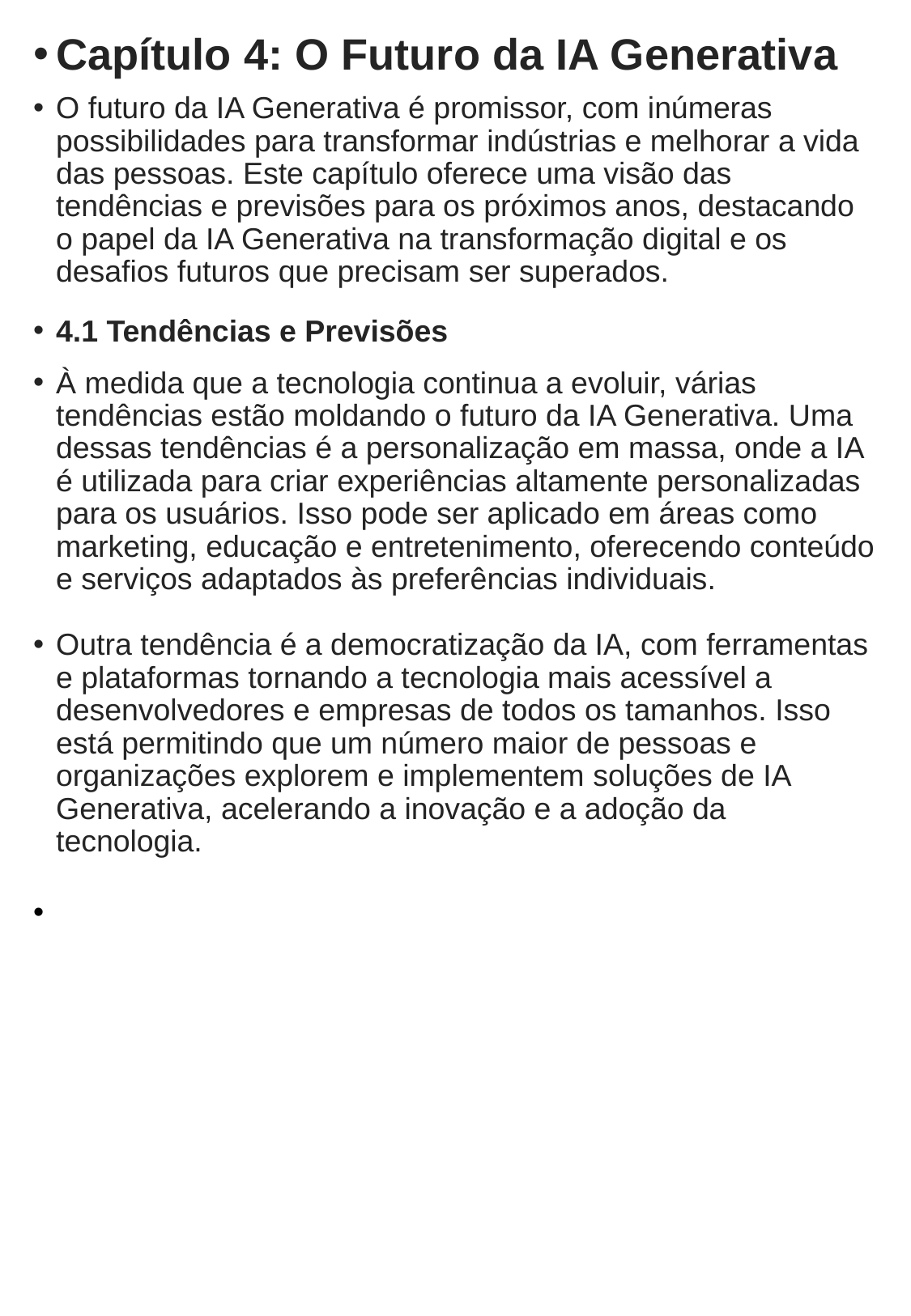

Capítulo 4: O Futuro da IA Generativa
O futuro da IA Generativa é promissor, com inúmeras possibilidades para transformar indústrias e melhorar a vida das pessoas. Este capítulo oferece uma visão das tendências e previsões para os próximos anos, destacando o papel da IA Generativa na transformação digital e os desafios futuros que precisam ser superados.
4.1 Tendências e Previsões
À medida que a tecnologia continua a evoluir, várias tendências estão moldando o futuro da IA Generativa. Uma dessas tendências é a personalização em massa, onde a IA é utilizada para criar experiências altamente personalizadas para os usuários. Isso pode ser aplicado em áreas como marketing, educação e entretenimento, oferecendo conteúdo e serviços adaptados às preferências individuais.
Outra tendência é a democratização da IA, com ferramentas e plataformas tornando a tecnologia mais acessível a desenvolvedores e empresas de todos os tamanhos. Isso está permitindo que um número maior de pessoas e organizações explorem e implementem soluções de IA Generativa, acelerando a inovação e a adoção da tecnologia.